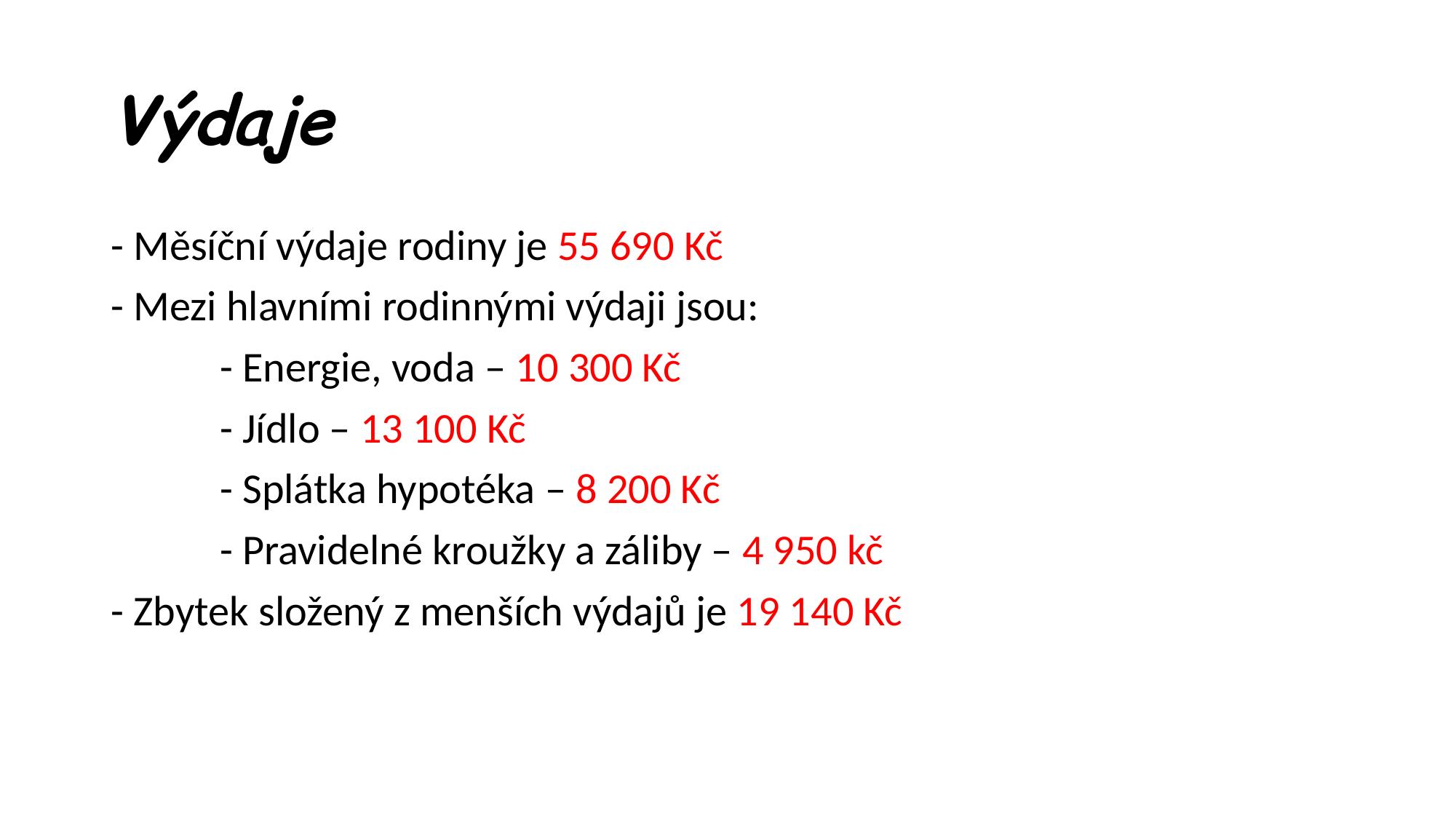

# Výdaje
- Měsíční výdaje rodiny je 55 690 Kč
- Mezi hlavními rodinnými výdaji jsou:
	- Energie, voda – 10 300 Kč
	- Jídlo – 13 100 Kč
	- Splátka hypotéka – 8 200 Kč
	- Pravidelné kroužky a záliby – 4 950 kč
- Zbytek složený z menších výdajů je 19 140 Kč